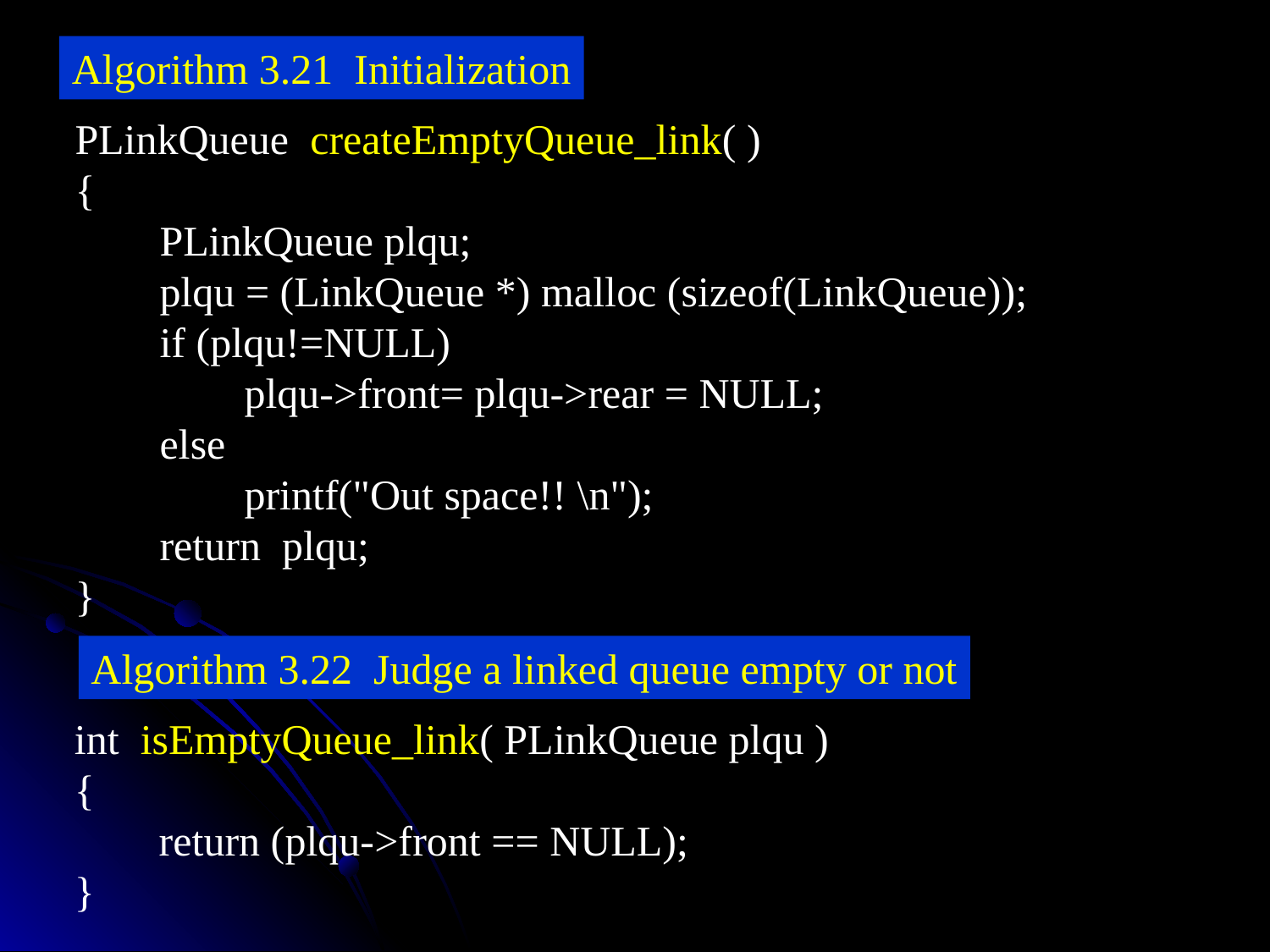

Algorithm 3.21  Initialization
PLinkQueue  createEmptyQueue_link( )
{
        PLinkQueue plqu;
        plqu = (LinkQueue *) malloc (sizeof(LinkQueue));
        if (plqu!=NULL)
                plqu->front= plqu->rear = NULL;
        else
                printf("Out space!! \n");
        return  plqu;
}
Algorithm 3.22  Judge a linked queue empty or not
int  isEmptyQueue_link( PLinkQueue plqu )
{
        return (plqu->front == NULL);
}